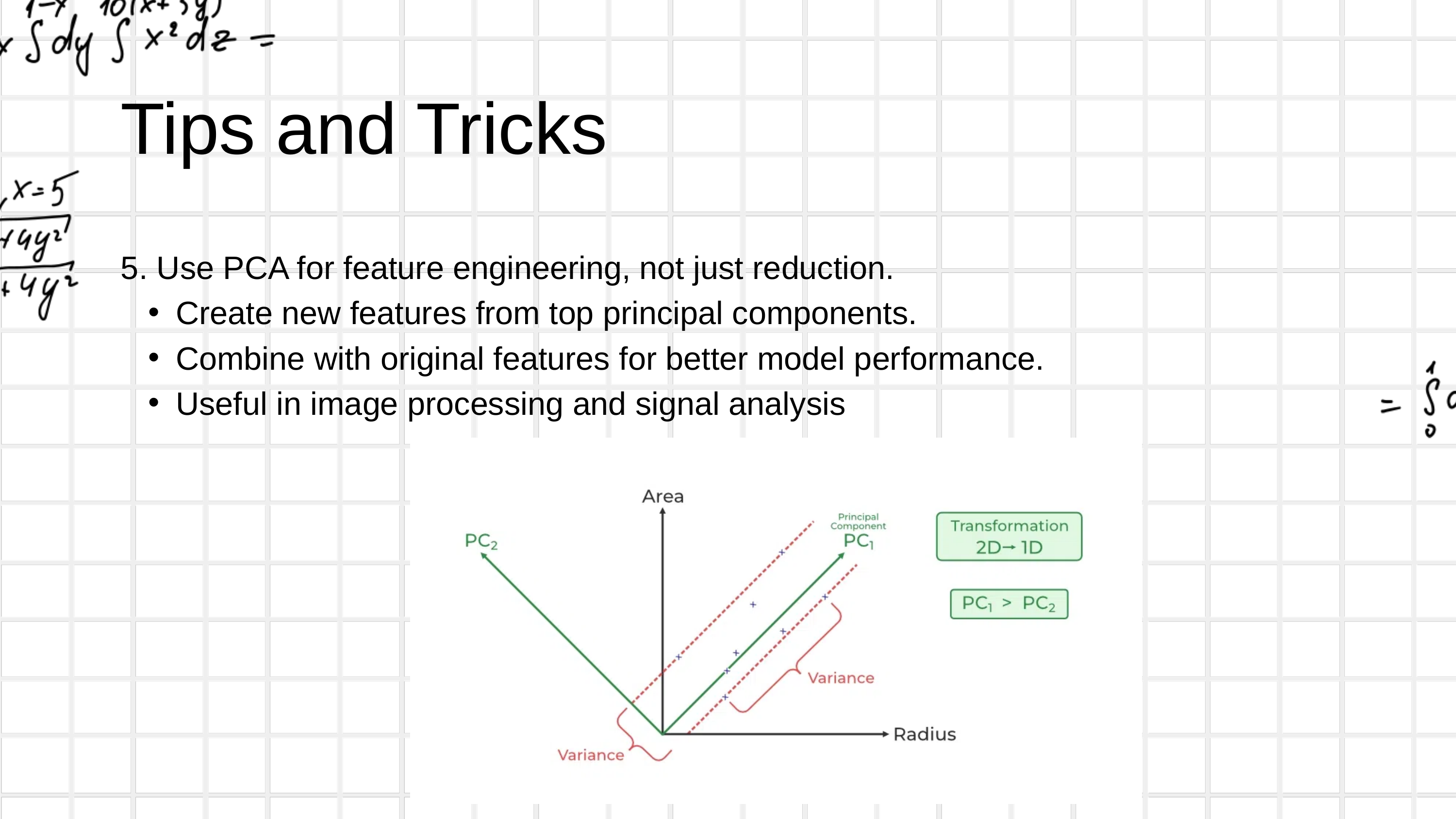

Tips and Tricks
5. Use PCA for feature engineering, not just reduction.
Create new features from top principal components.
Combine with original features for better model performance.
Useful in image processing and signal analysis